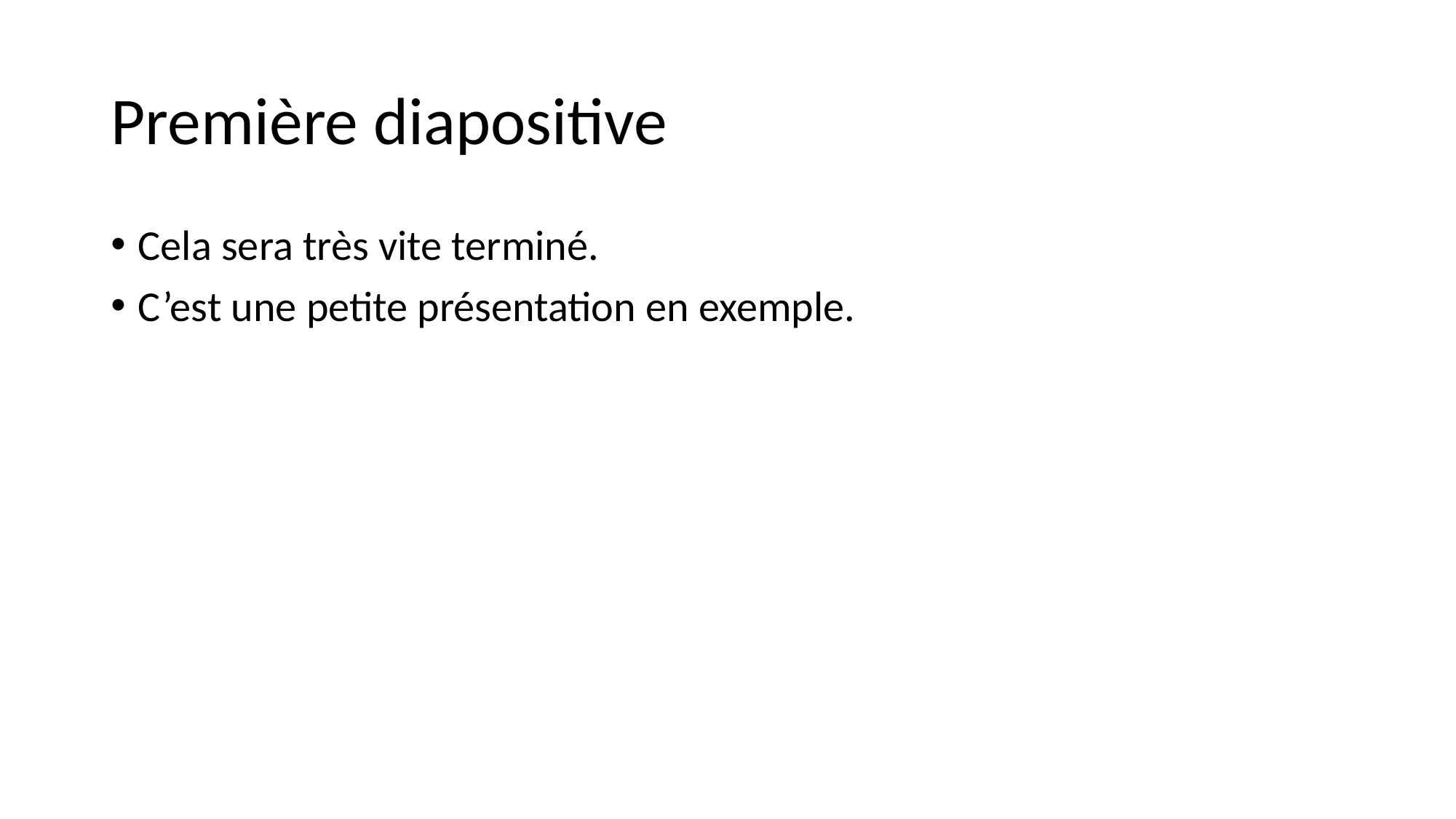

# Première diapositive
Cela sera très vite terminé.
C’est une petite présentation en exemple.